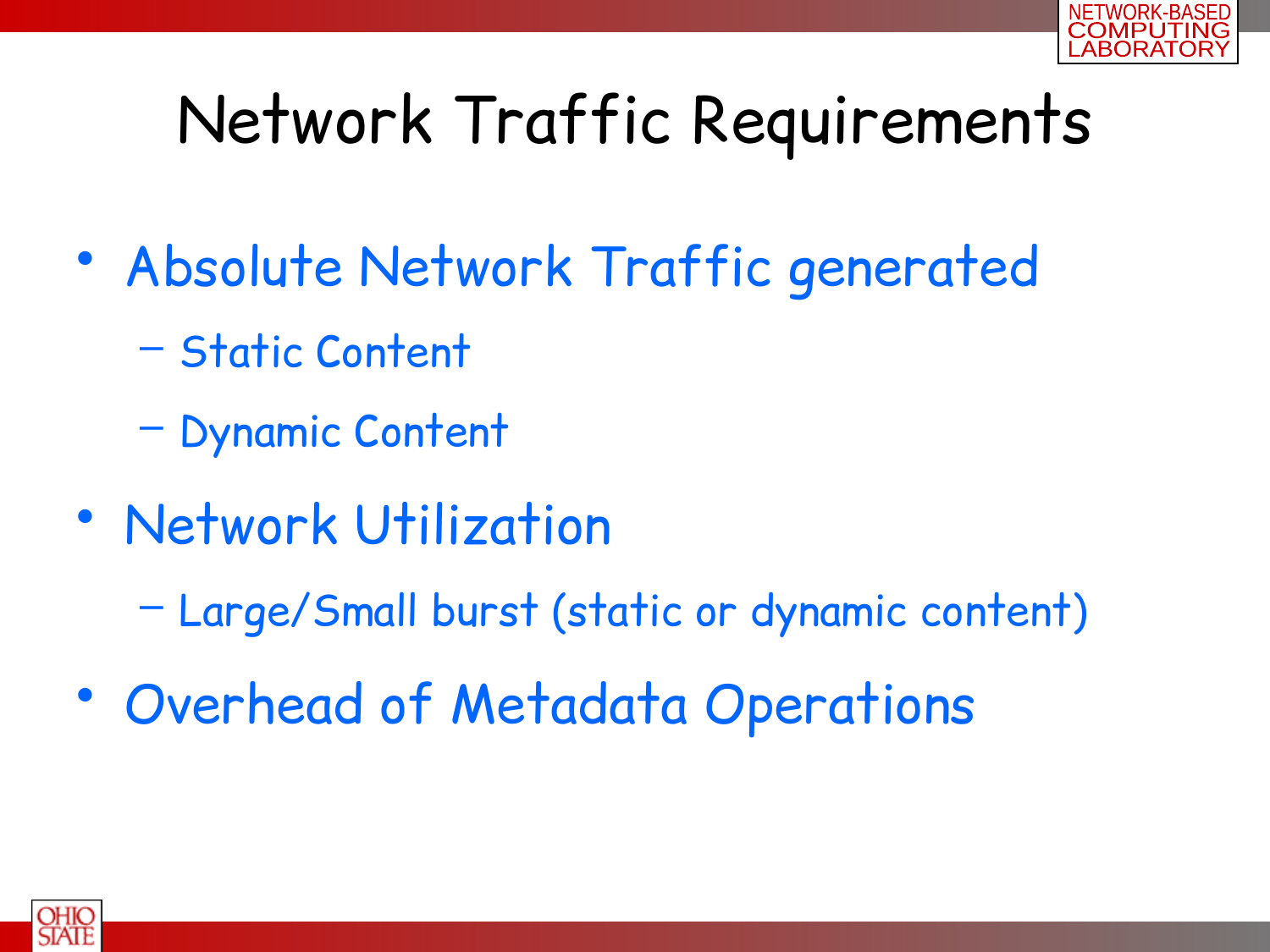

# Network Traffic Requirements
Absolute Network Traffic generated
Static Content
Dynamic Content
Network Utilization
Large/Small burst (static or dynamic content)
Overhead of Metadata Operations